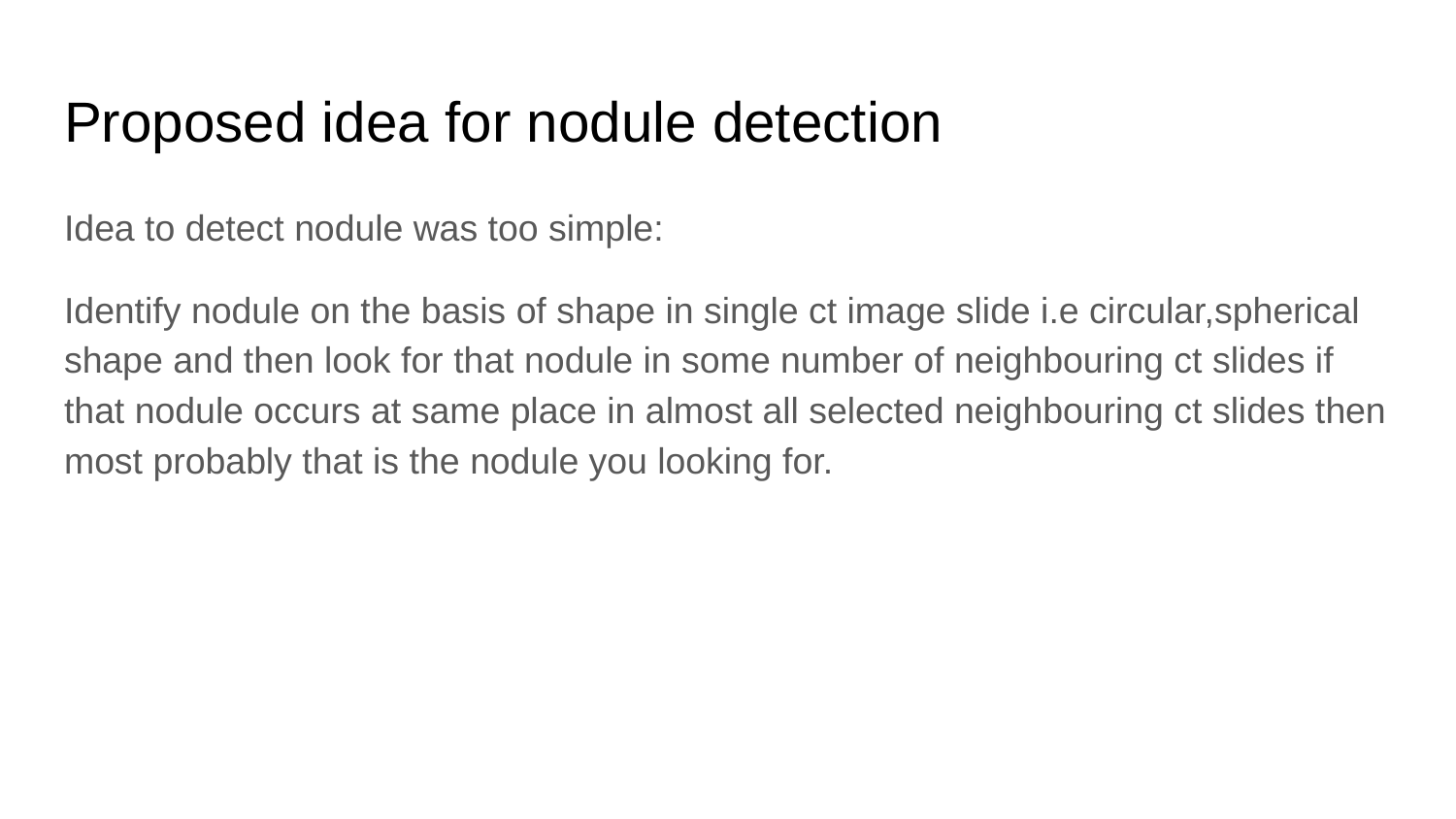

# Proposed idea for nodule detection
Idea to detect nodule was too simple:
Identify nodule on the basis of shape in single ct image slide i.e circular,spherical shape and then look for that nodule in some number of neighbouring ct slides if that nodule occurs at same place in almost all selected neighbouring ct slides then most probably that is the nodule you looking for.